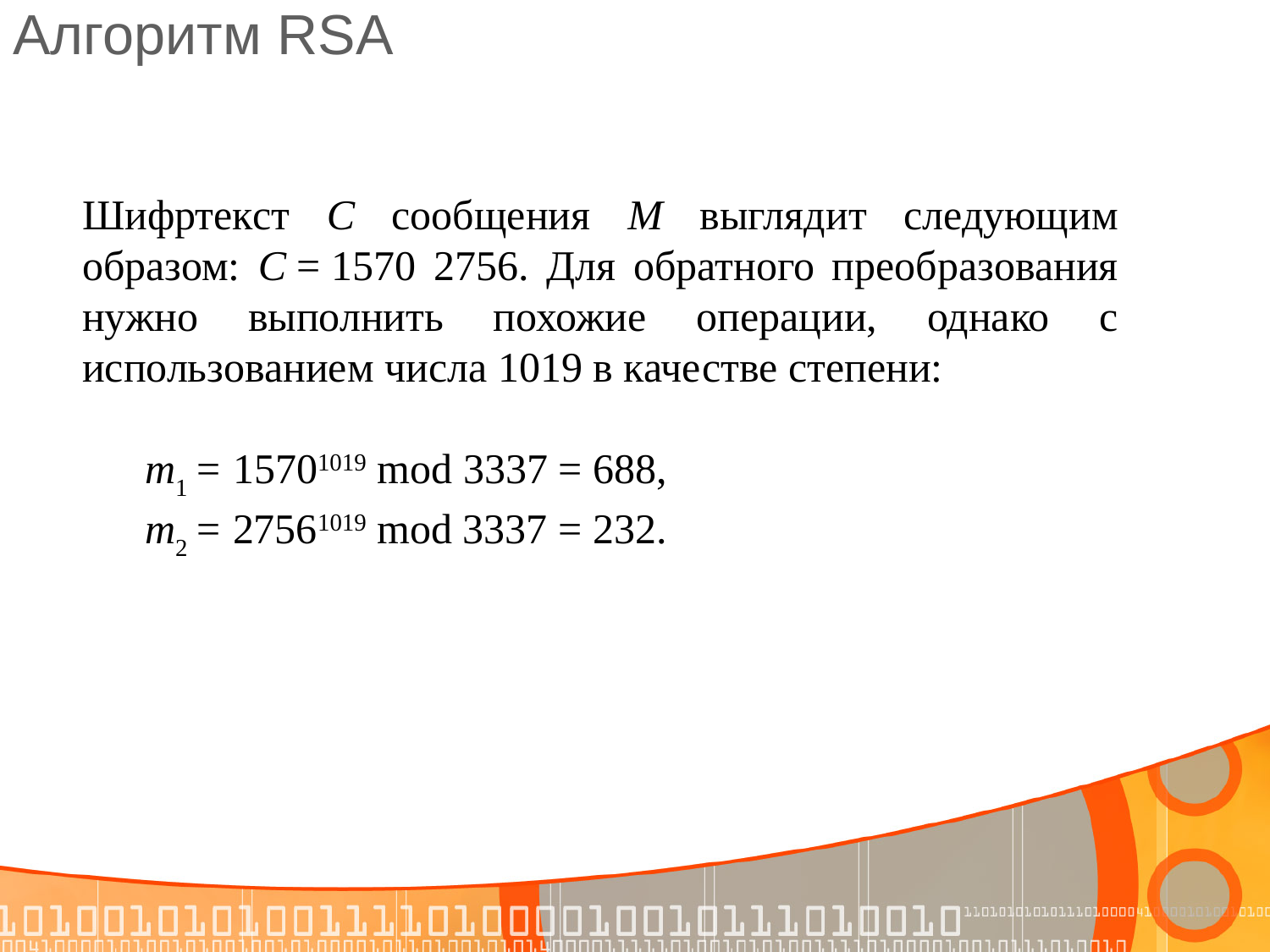

# Алгоритм RSA

Шифртекст С сообщения М выглядит следующим образом: С = 1570 2756. Для обратного преобразования нужно выполнить похожие операции, однако с использованием числа 1019 в качестве степени:

m1 = 15701019 mod 3337 = 688,
m2 = 27561019 mod 3337 = 232.